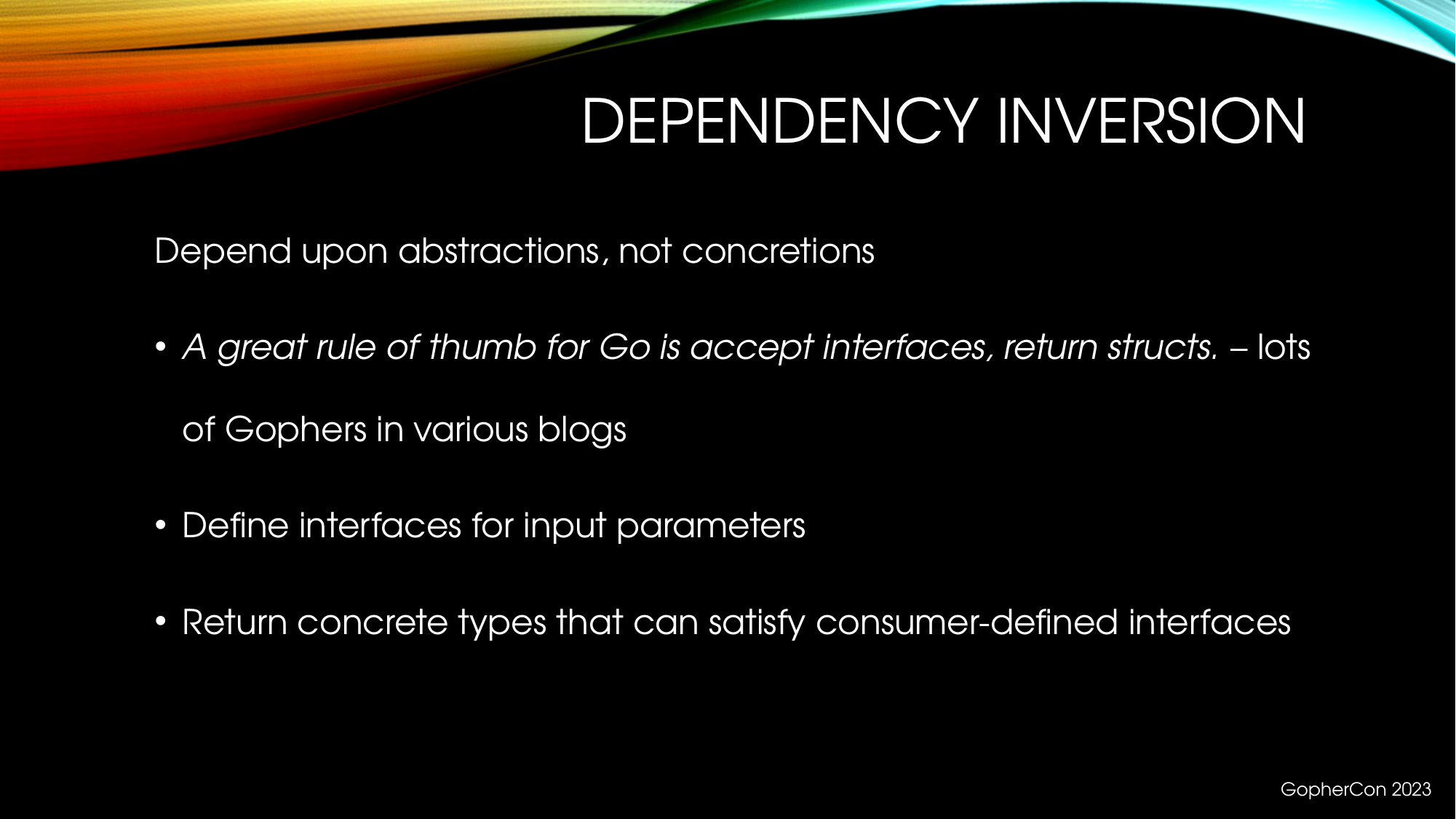

# Dependency inversion
Depend upon abstractions, not concretions
A great rule of thumb for Go is accept interfaces, return structs. – lots of Gophers in various blogs
Define interfaces for input parameters
Return concrete types that can satisfy consumer-defined interfaces
GopherCon 2023